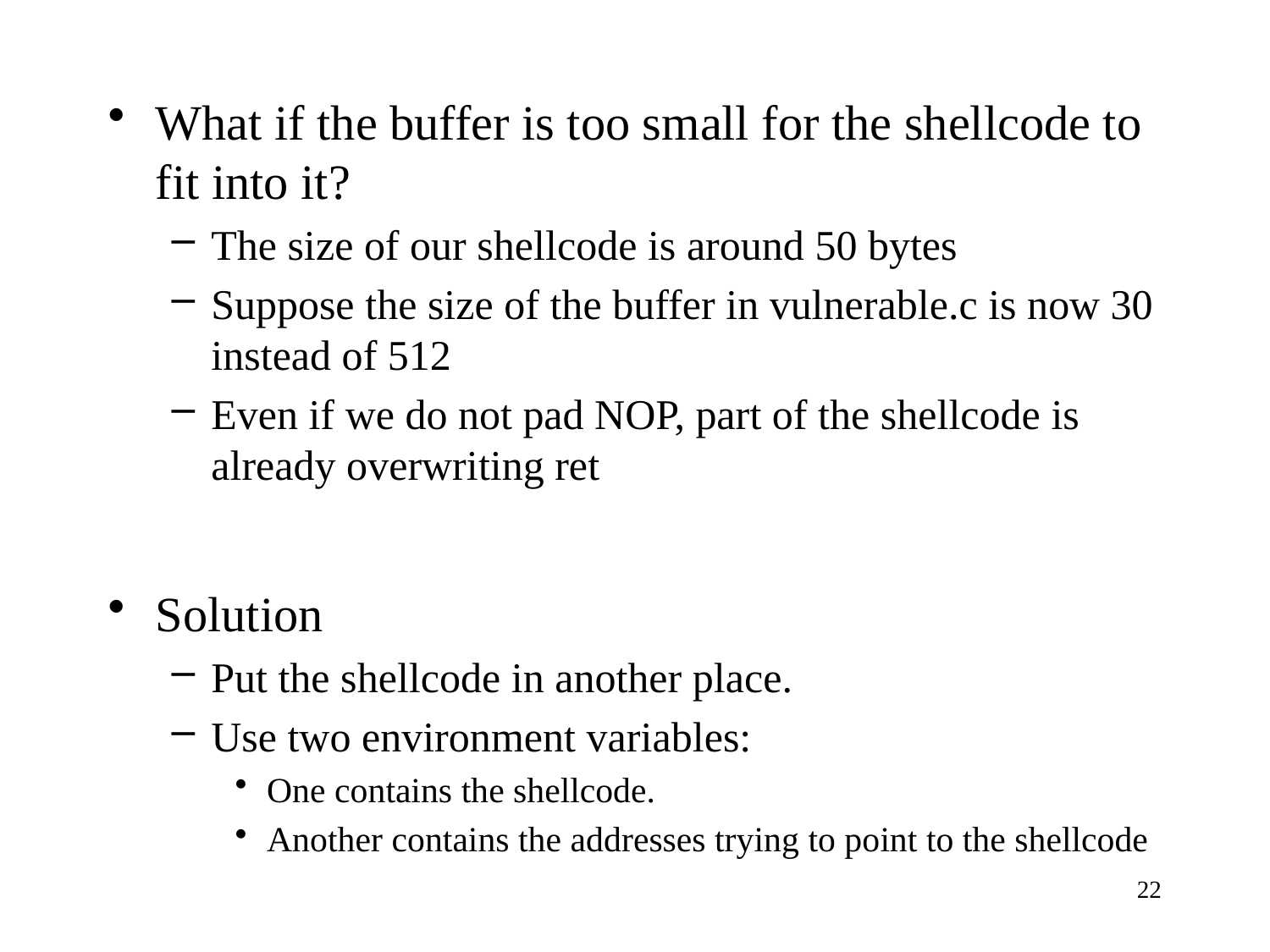

What if the buffer is too small for the shellcode to fit into it?
The size of our shellcode is around 50 bytes
Suppose the size of the buffer in vulnerable.c is now 30 instead of 512
Even if we do not pad NOP, part of the shellcode is already overwriting ret

Solution
Put the shellcode in another place.
Use two environment variables:
One contains the shellcode.
Another contains the addresses trying to point to the shellcode
22